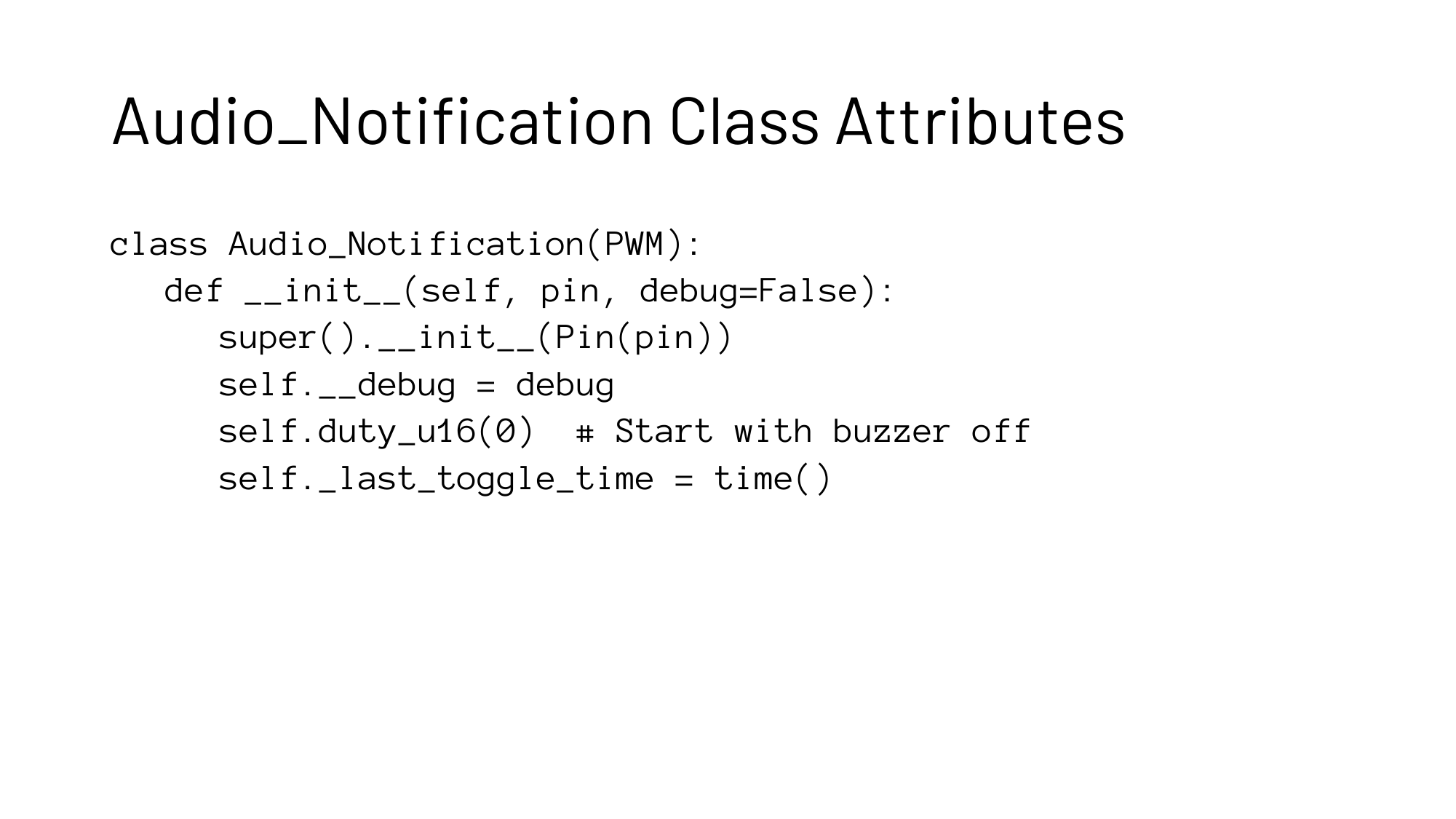

# Audio_Notification Class Attributes
class Audio_Notification(PWM):
def __init__(self, pin, debug=False):
super().__init__(Pin(pin))
self.__debug = debug
self.duty_u16(0)  # Start with buzzer off
self._last_toggle_time = time()